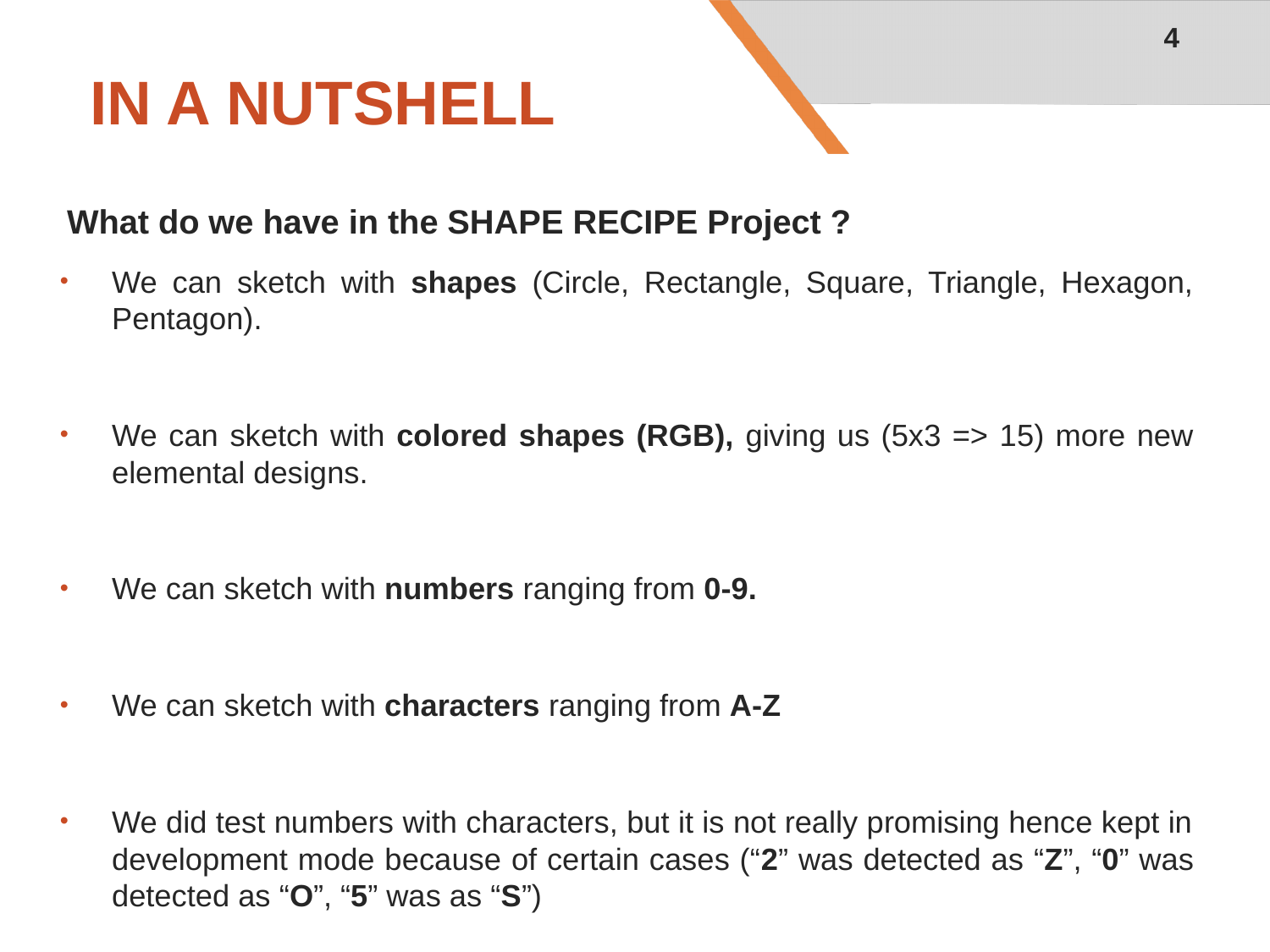

4
# IN A NUTSHELL
What do we have in the SHAPE RECIPE Project ?
We can sketch with shapes (Circle, Rectangle, Square, Triangle, Hexagon, Pentagon).

We can sketch with colored shapes (RGB), giving us (5x3 => 15) more new elemental designs.

We can sketch with numbers ranging from 0-9.

We can sketch with characters ranging from A-Z

We did test numbers with characters, but it is not really promising hence kept in development mode because of certain cases (“2” was detected as “Z”, “0” was detected as “O”, “5” was as “S”)